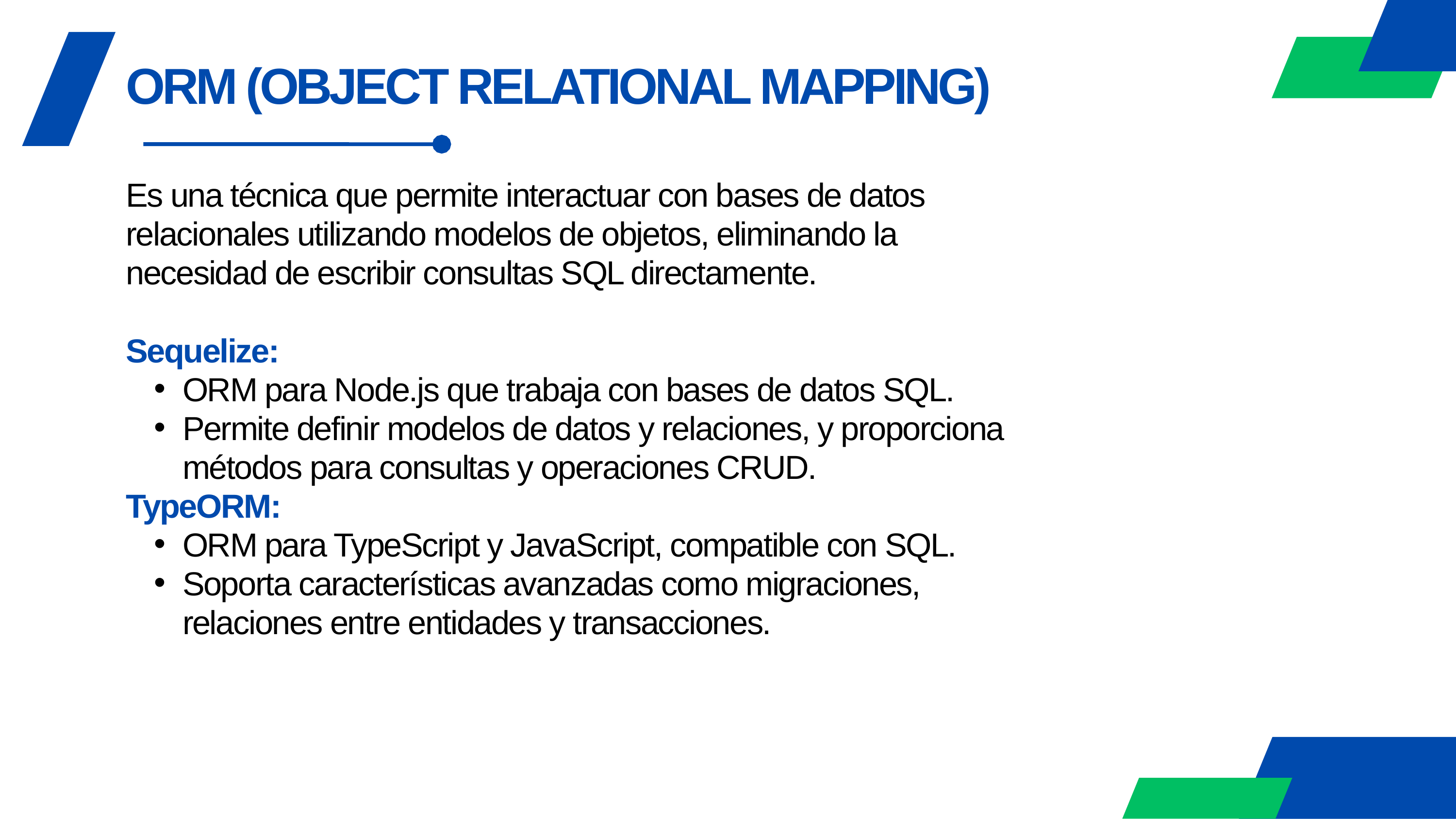

ORM (OBJECT RELATIONAL MAPPING)

Es una técnica que permite interactuar con bases de datos relacionales utilizando modelos de objetos, eliminando la necesidad de escribir consultas SQL directamente.

Sequelize:
ORM para Node.js que trabaja con bases de datos SQL.
Permite definir modelos de datos y relaciones, y proporciona métodos para consultas y operaciones CRUD.
TypeORM:
ORM para TypeScript y JavaScript, compatible con SQL.
Soporta características avanzadas como migraciones, relaciones entre entidades y transacciones.